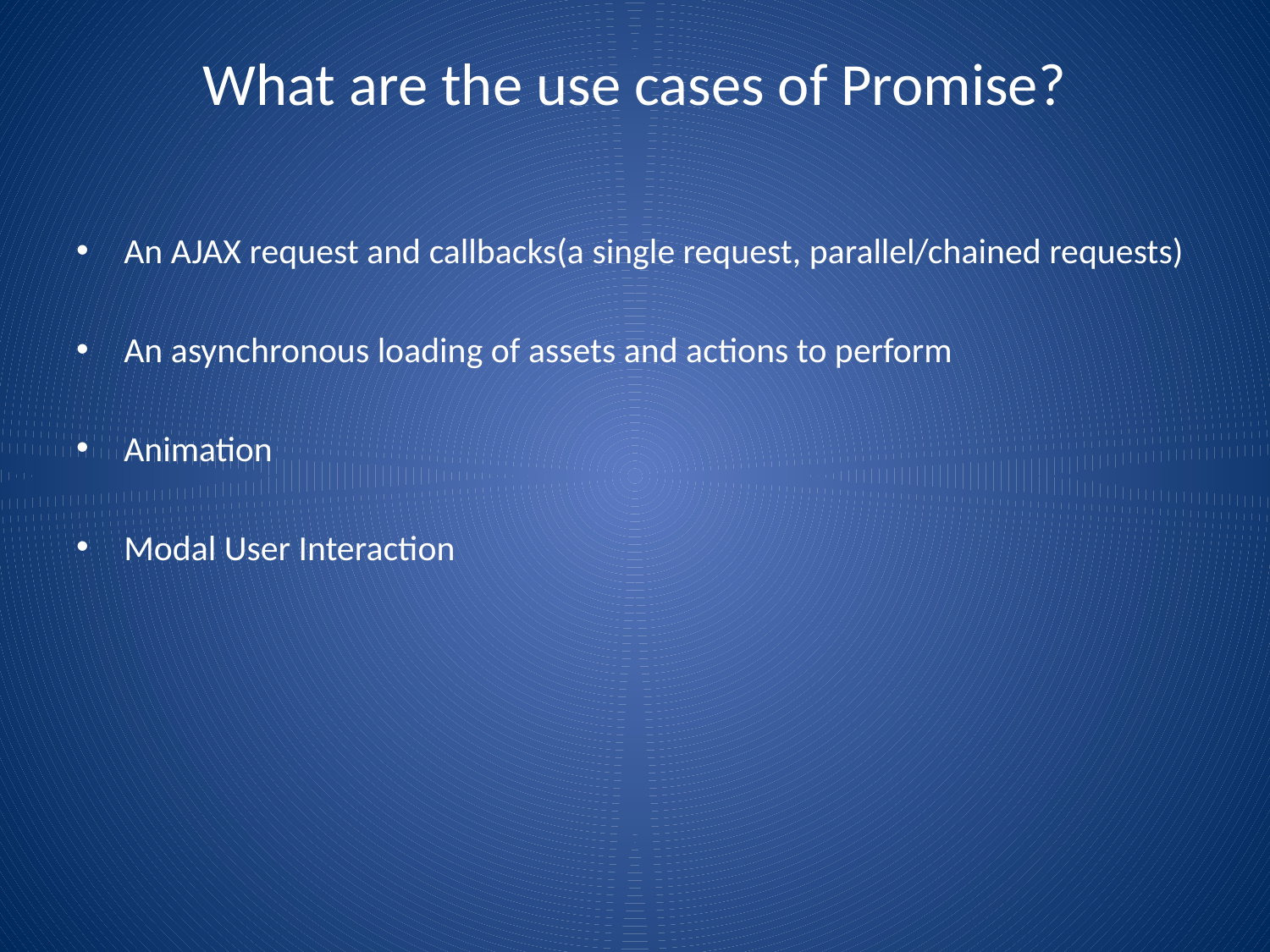

# What are the use cases of Promise?
An AJAX request and callbacks(a single request, parallel/chained requests)

An asynchronous loading of assets and actions to perform

Animation

Modal User Interaction